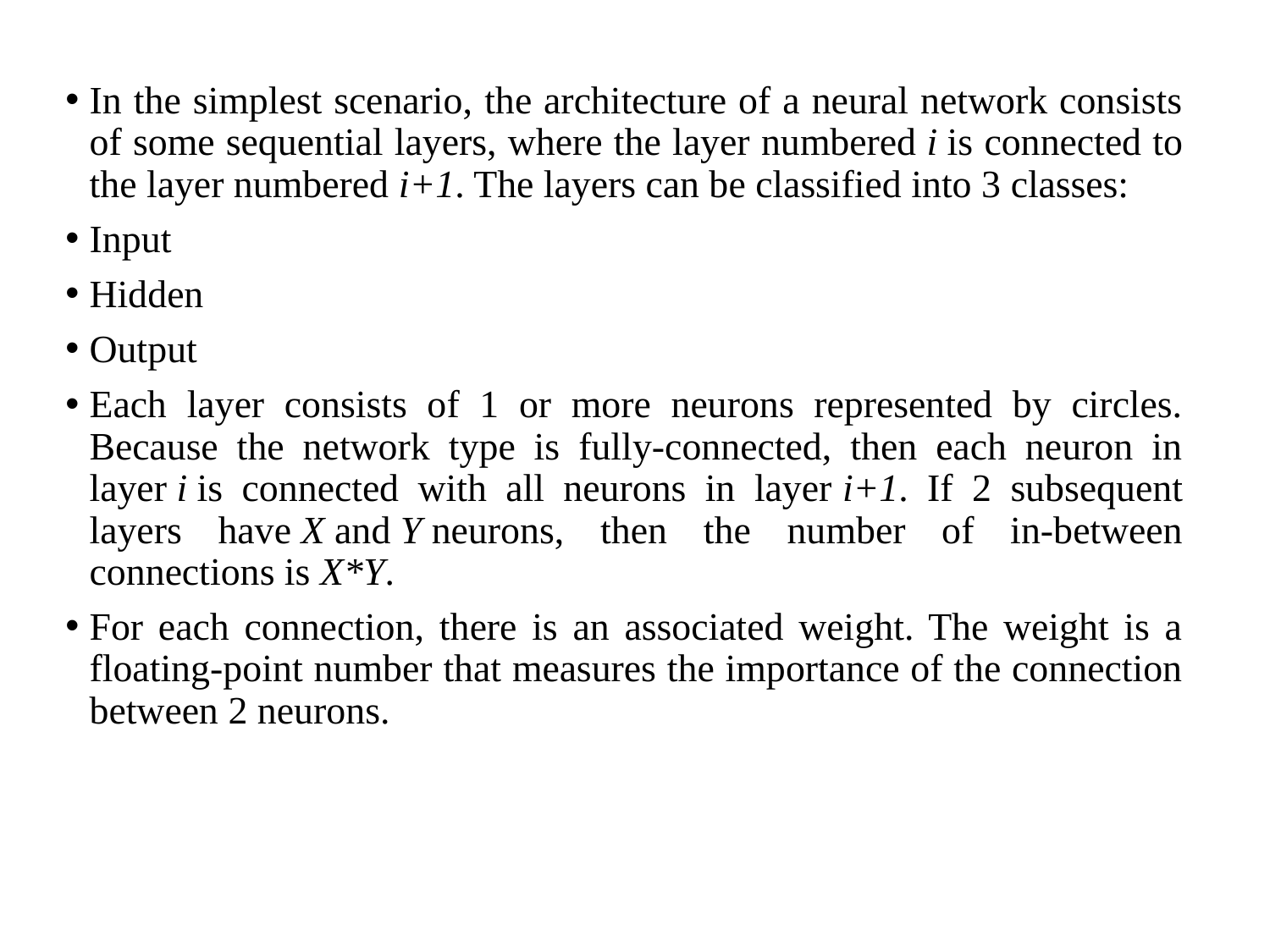

In the simplest scenario, the architecture of a neural network consists of some sequential layers, where the layer numbered i is connected to the layer numbered i+1. The layers can be classified into 3 classes:
Input
Hidden
Output
Each layer consists of 1 or more neurons represented by circles. Because the network type is fully-connected, then each neuron in layer i is connected with all neurons in layer i+1. If 2 subsequent layers have X and Y neurons, then the number of in-between connections is X*Y.
For each connection, there is an associated weight. The weight is a floating-point number that measures the importance of the connection between 2 neurons.